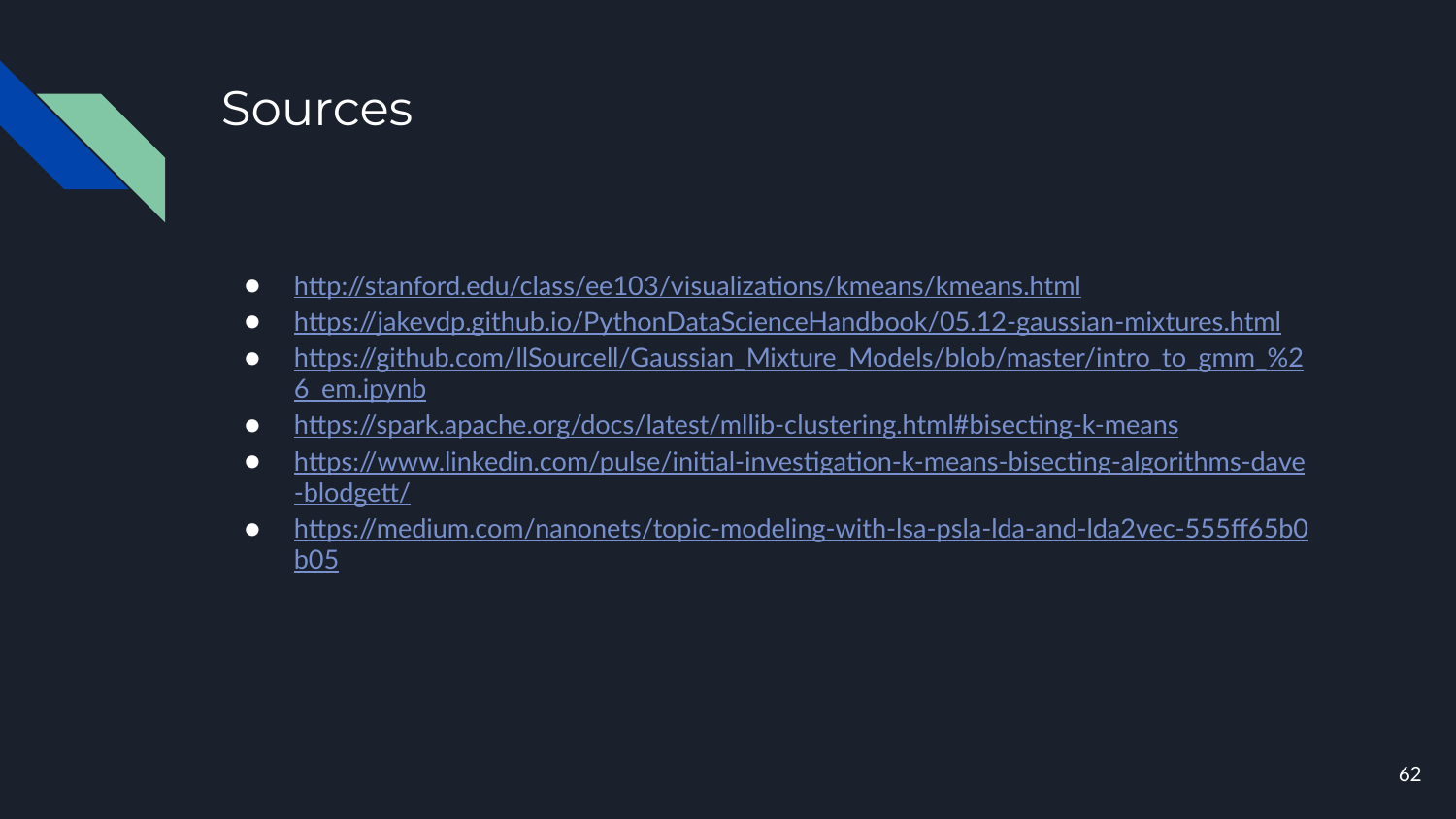

# Sources
http://stanford.edu/class/ee103/visualizations/kmeans/kmeans.html
https://jakevdp.github.io/PythonDataScienceHandbook/05.12-gaussian-mixtures.html
https://github.com/llSourcell/Gaussian_Mixture_Models/blob/master/intro_to_gmm_%26_em.ipynb
https://spark.apache.org/docs/latest/mllib-clustering.html#bisecting-k-means
https://www.linkedin.com/pulse/initial-investigation-k-means-bisecting-algorithms-dave-blodgett/
https://medium.com/nanonets/topic-modeling-with-lsa-psla-lda-and-lda2vec-555ff65b0b05

62